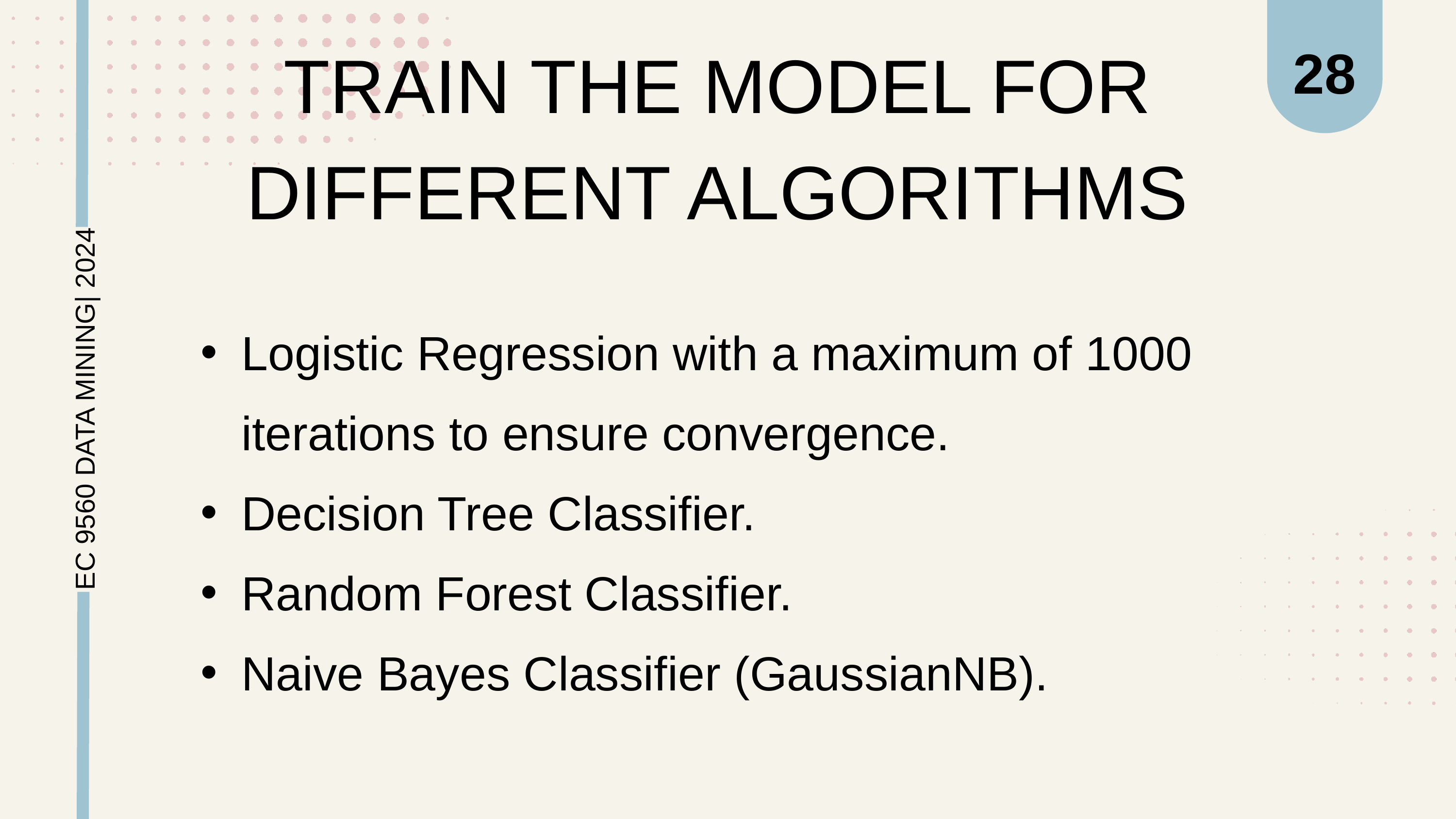

28

TRAIN THE MODEL FOR
DIFFERENT ALGORITHMS
Logistic Regression with a maximum of 1000 iterations to ensure convergence.
Decision Tree Classifier.
Random Forest Classifier.
Naive Bayes Classifier (GaussianNB).
EC 9560 DATA MINING| 2024